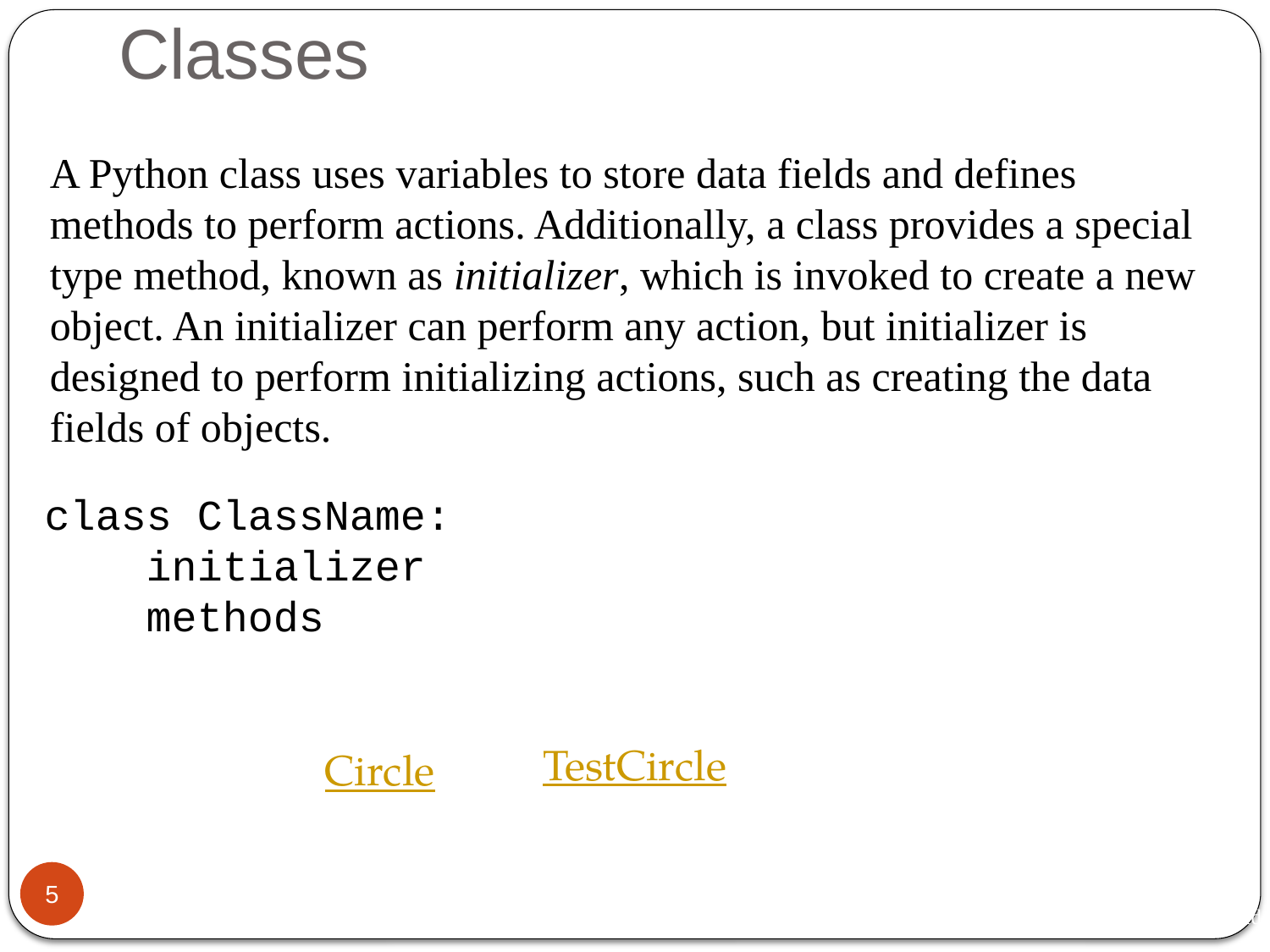

# Classes
A Python class uses variables to store data fields and defines methods to perform actions. Additionally, a class provides a special type method, known as initializer, which is invoked to create a new object. An initializer can perform any action, but initializer is designed to perform initializing actions, such as creating the data fields of objects.

class ClassName:
    initializer
    methods
TestCircle
Circle
5